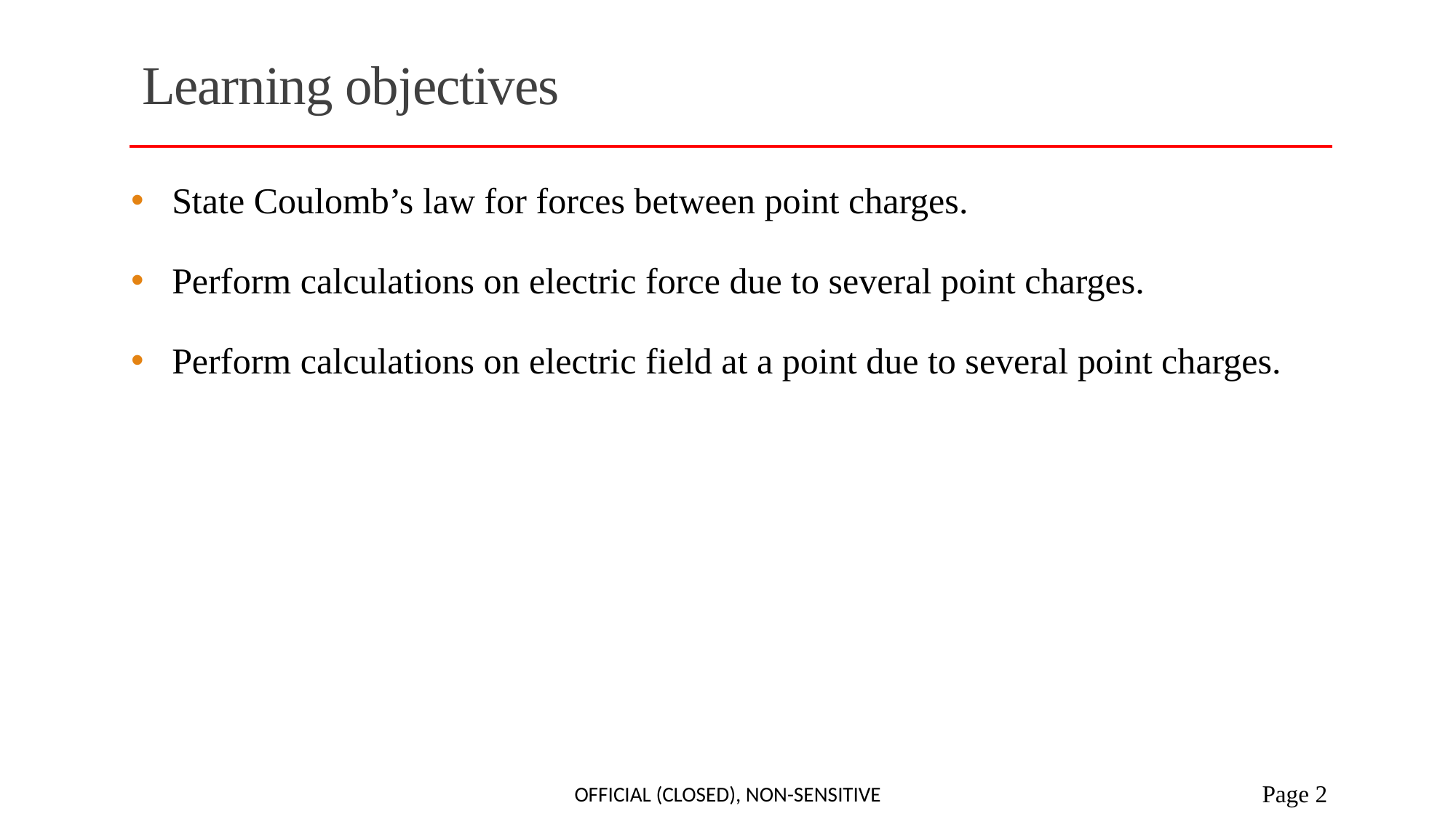

# Learning objectives
State Coulomb’s law for forces between point charges.
Perform calculations on electric force due to several point charges.
Perform calculations on electric field at a point due to several point charges.
Official (closed), Non-sensitive
 Page 2